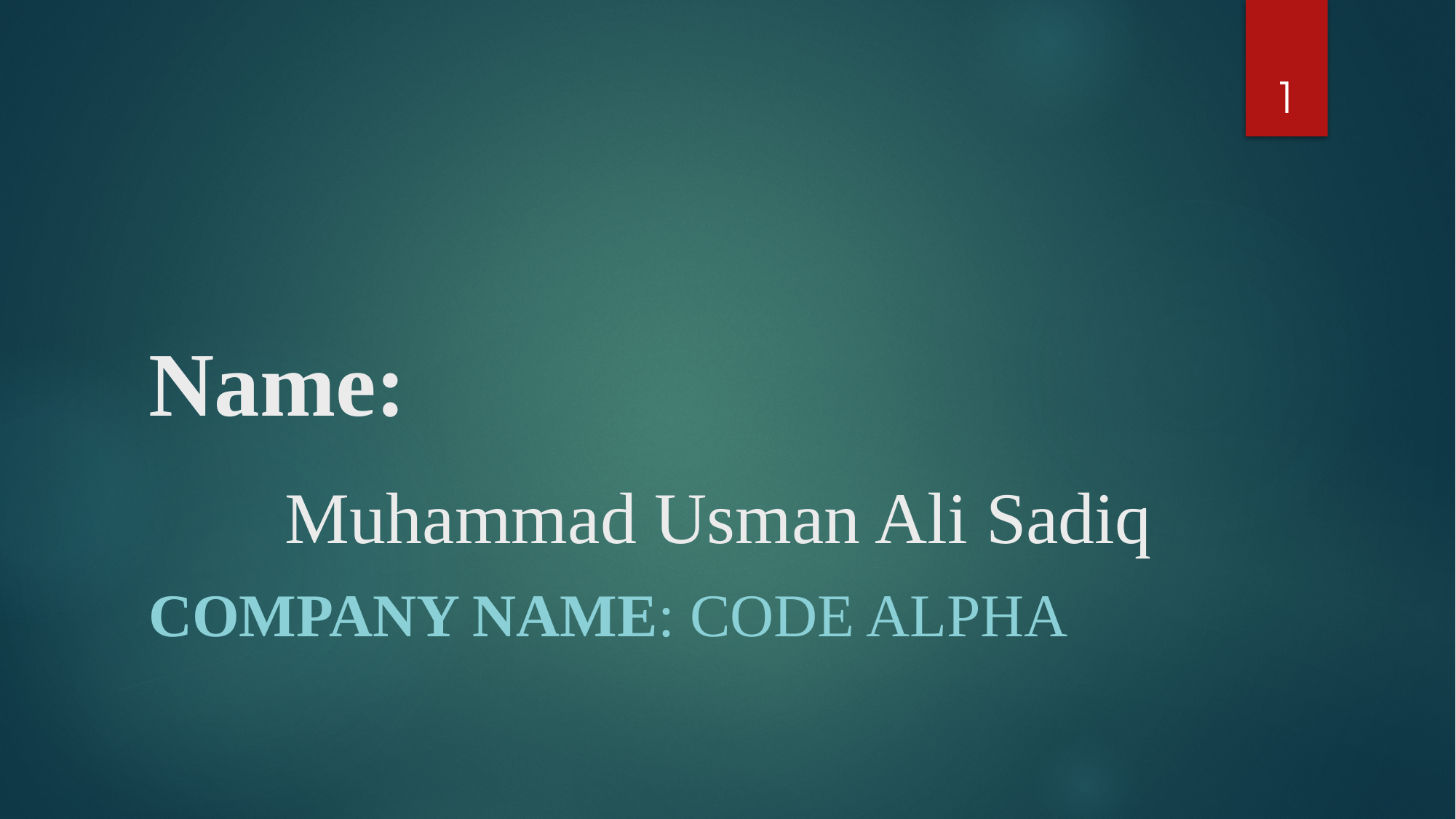

1
# Name: Muhammad Usman Ali Sadiq
Company name: code Alpha